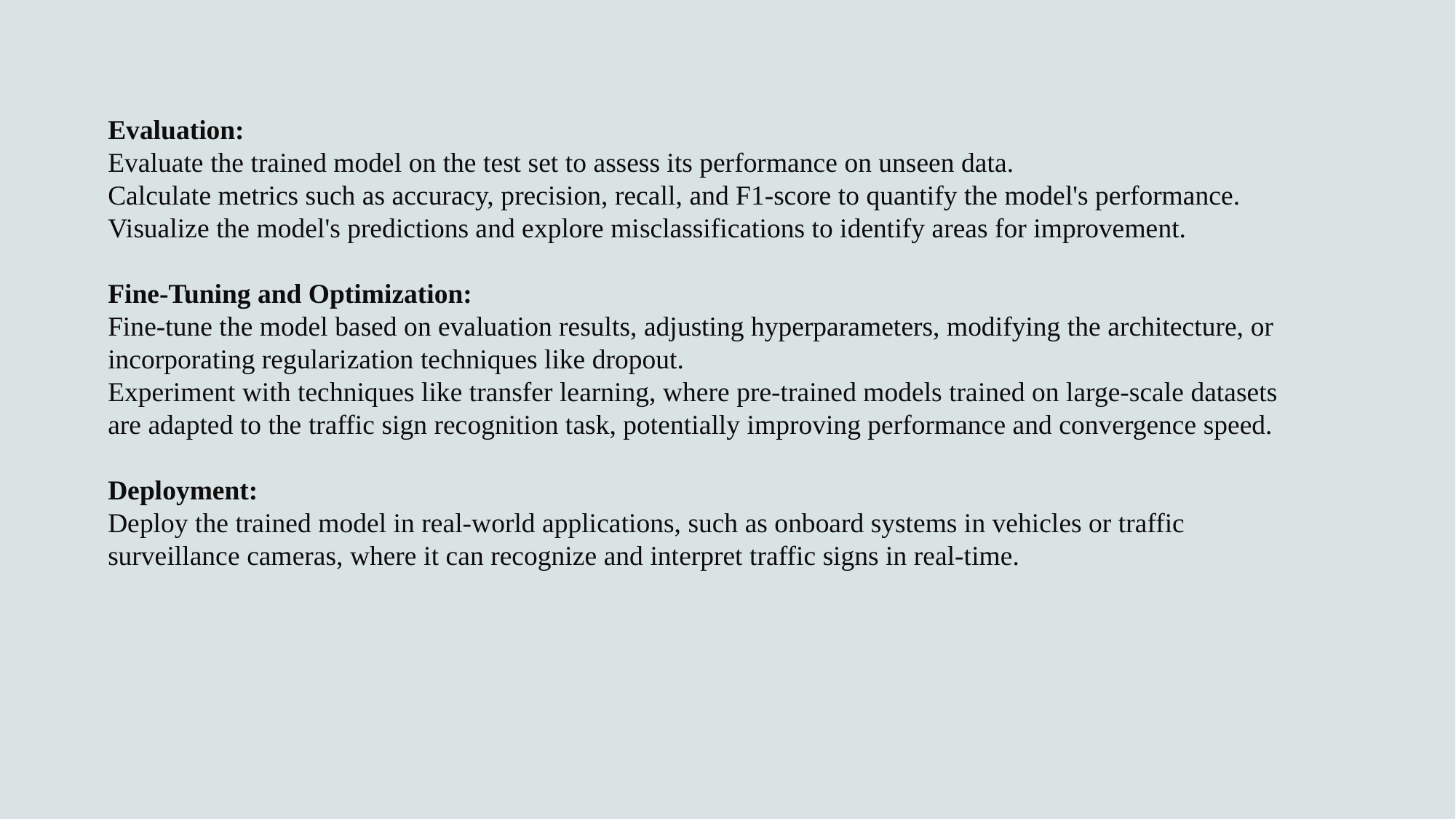

# Evaluation: Evaluate the trained model on the test set to assess its performance on unseen data. Calculate metrics such as accuracy, precision, recall, and F1-score to quantify the model's performance. Visualize the model's predictions and explore misclassifications to identify areas for improvement. Fine-Tuning and Optimization: Fine-tune the model based on evaluation results, adjusting hyperparameters, modifying the architecture, or incorporating regularization techniques like dropout. Experiment with techniques like transfer learning, where pre-trained models trained on large-scale datasets are adapted to the traffic sign recognition task, potentially improving performance and convergence speed. Deployment: Deploy the trained model in real-world applications, such as onboard systems in vehicles or traffic surveillance cameras, where it can recognize and interpret traffic signs in real-time.